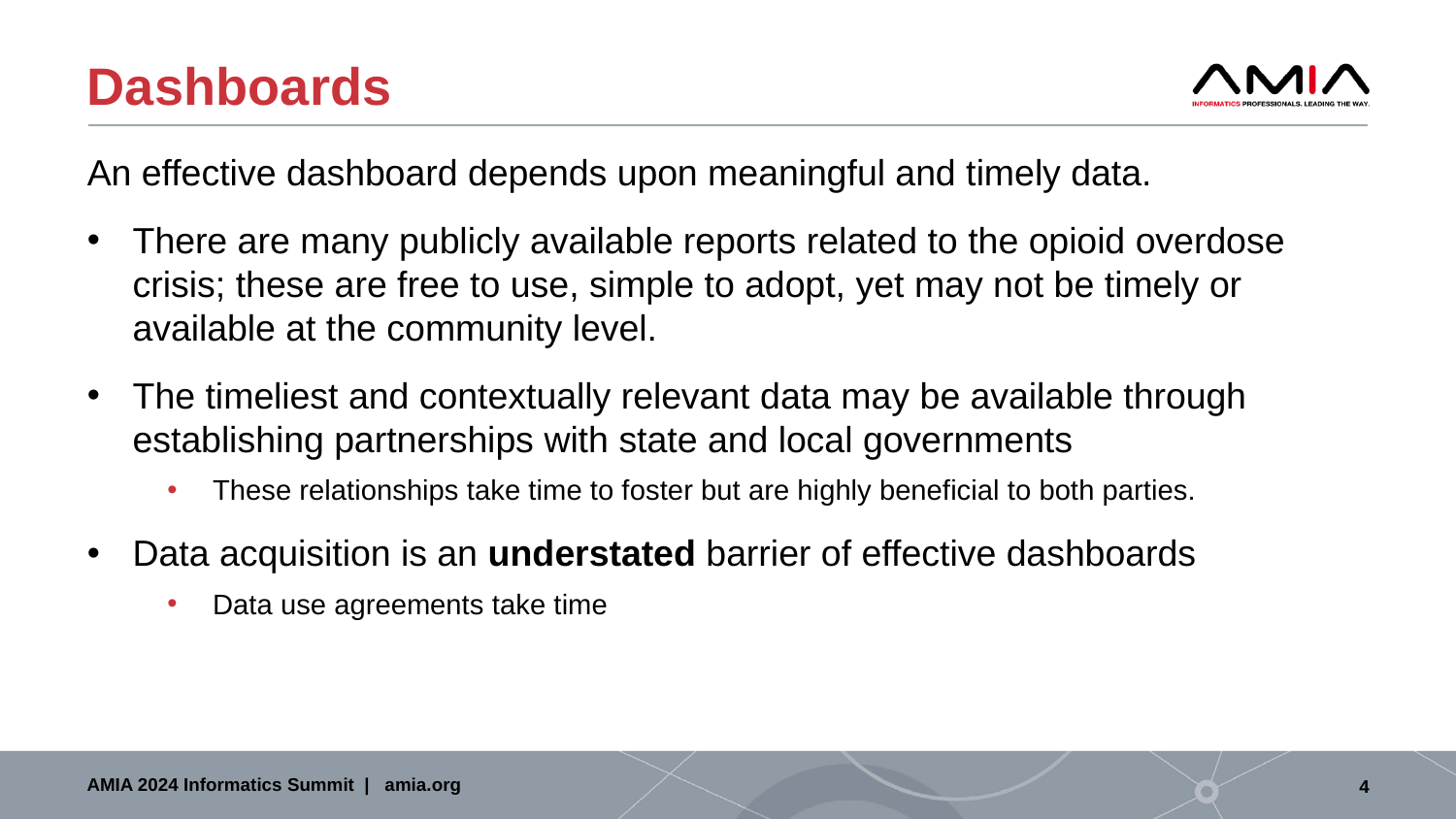

# Dashboards
An effective dashboard depends upon meaningful and timely data.
There are many publicly available reports related to the opioid overdose crisis; these are free to use, simple to adopt, yet may not be timely or available at the community level.
The timeliest and contextually relevant data may be available through establishing partnerships with state and local governments
These relationships take time to foster but are highly beneficial to both parties.
Data acquisition is an understated barrier of effective dashboards
Data use agreements take time
AMIA 2024 Informatics Summit  |   amia.org
4